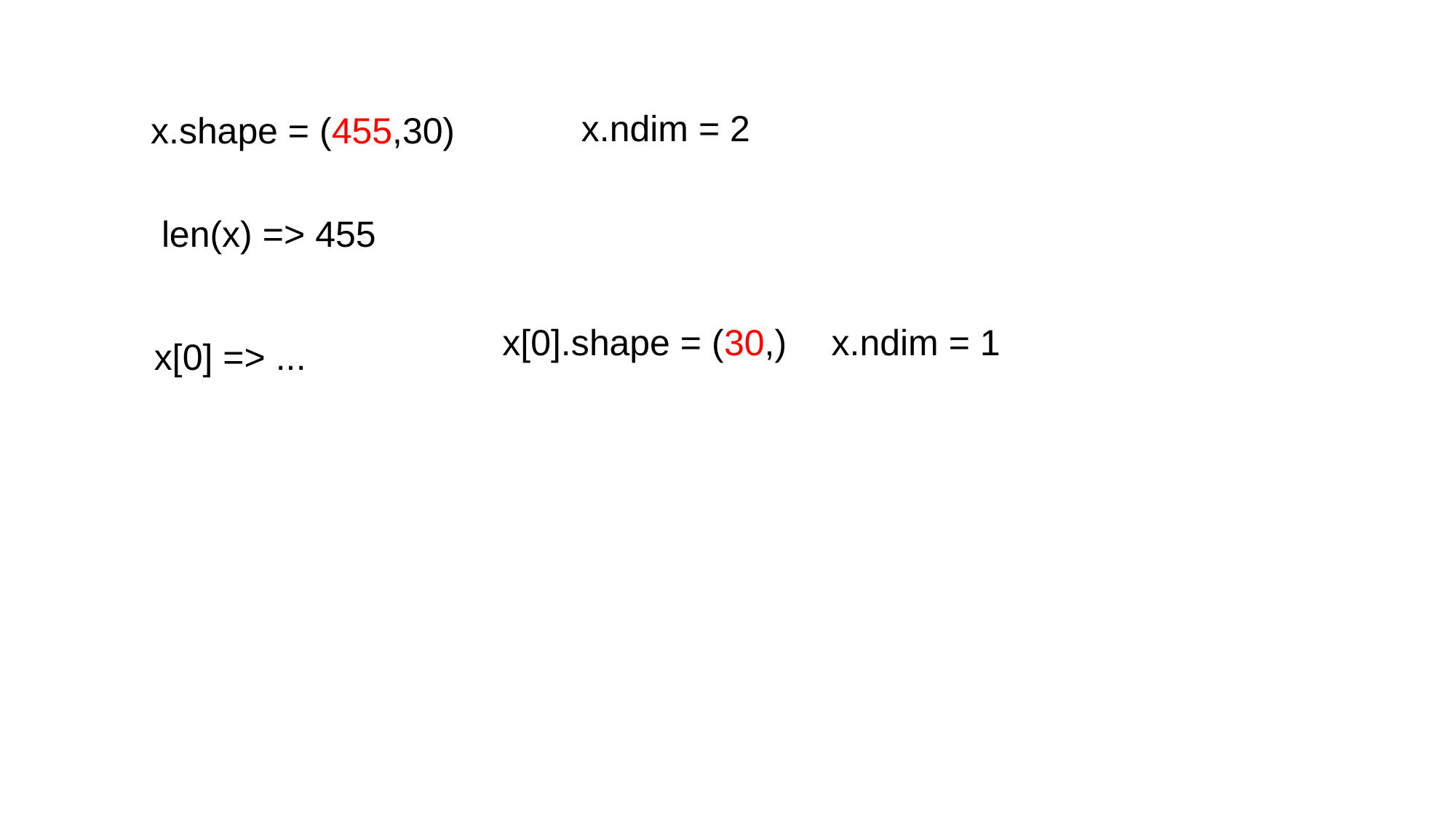

x.ndim = 2
x.shape = (455,30)
len(x) => 455
x[0].shape = (30,)
x.ndim = 1
x[0] => ...